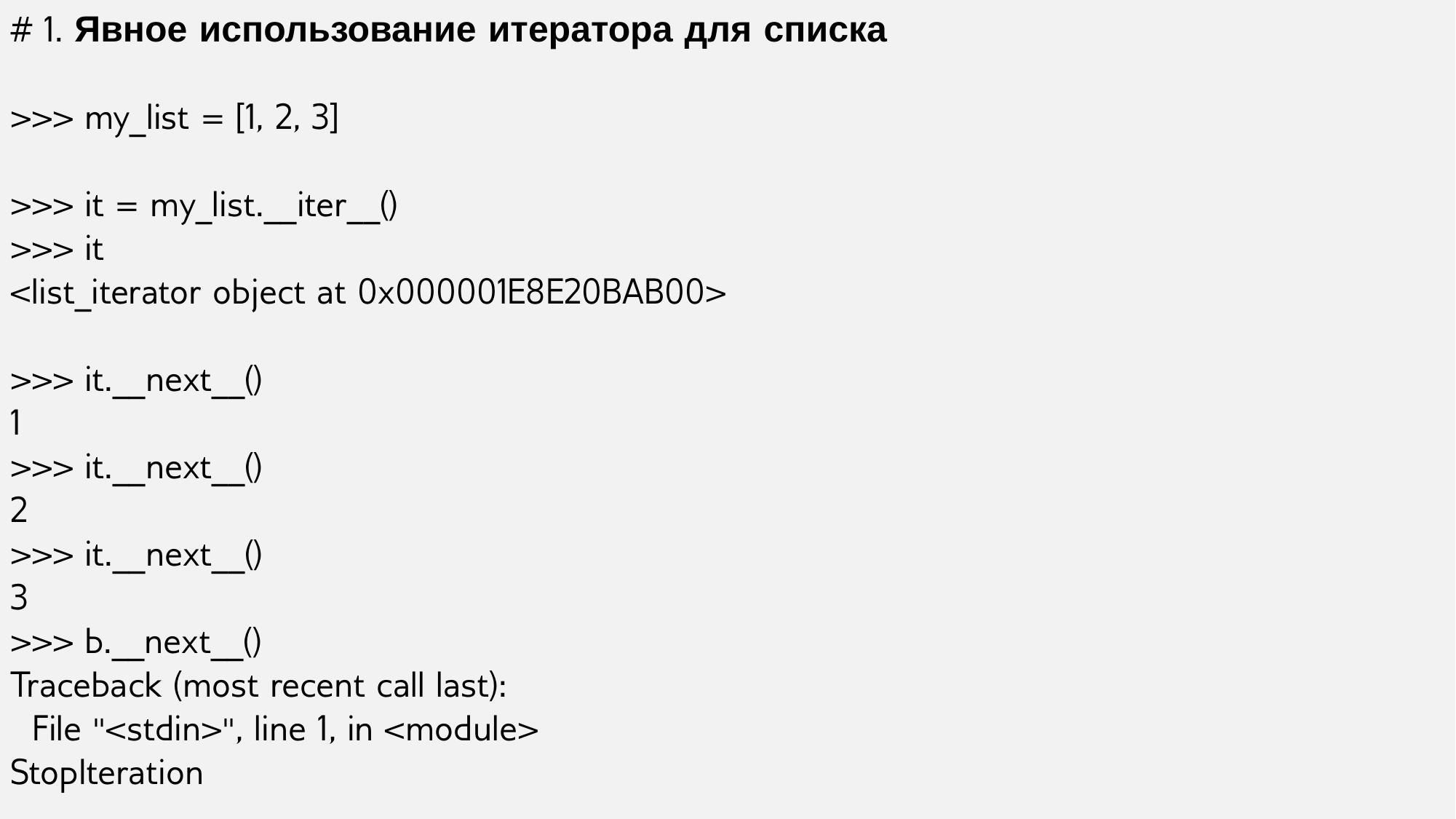

# 1. Явное использование итератора для списка

>>> my_list = [1, 2, 3]

>>> it = my_list.__iter__()
>>> it
<list_iterator object at 0x000001E8E20BAB00>

>>> it.__next__()
1
>>> it.__next__()
2
>>> it.__next__()
3
>>> b.__next__()
Traceback (most recent call last):
  File "<stdin>", line 1, in <module>
StopIteration